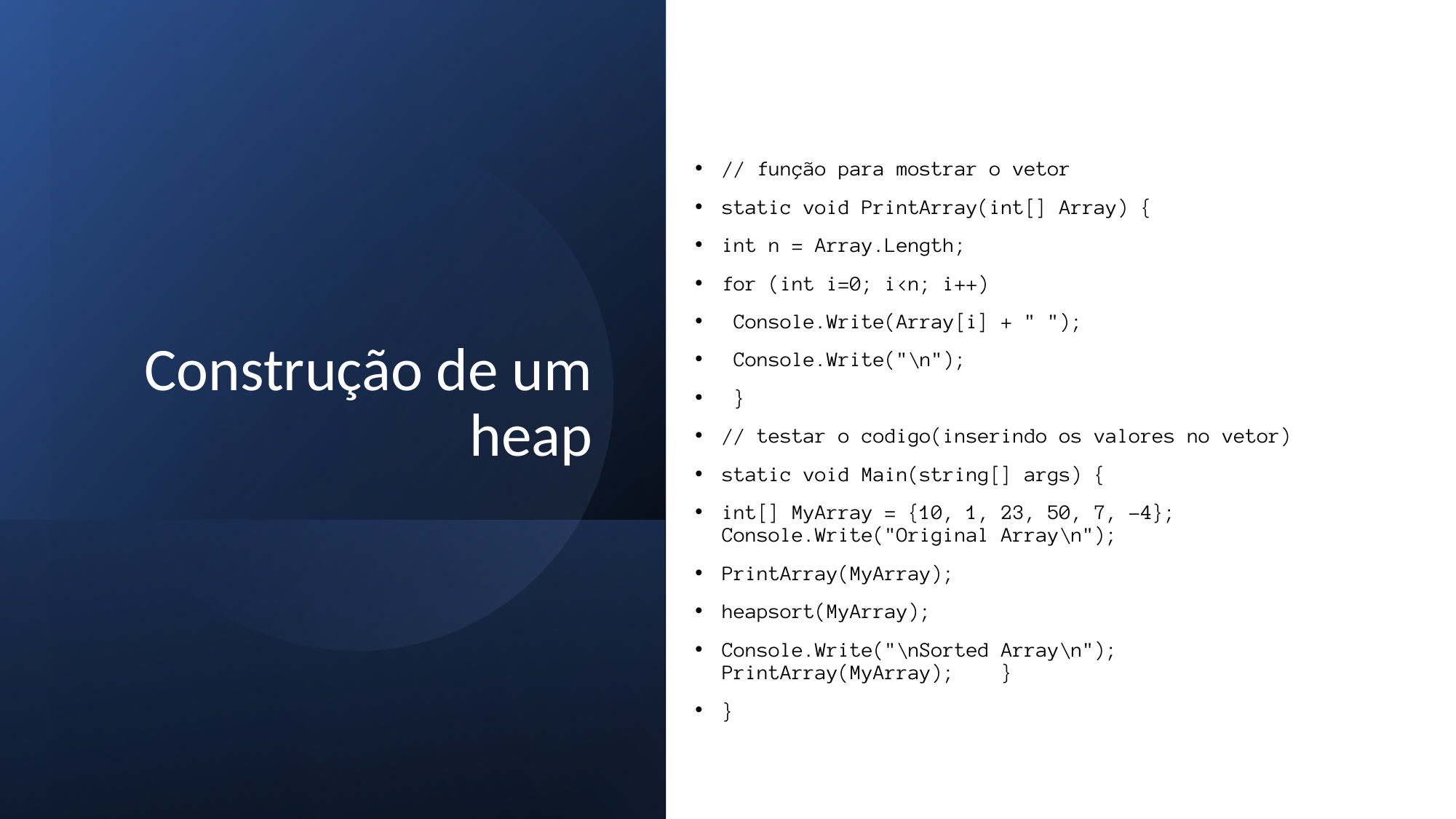

# Construção de um heap

// função para mostrar o vetor
static void PrintArray(int[] Array) {
int n = Array.Length;
for (int i=0; i<n; i++)
 Console.Write(Array[i] + " ");
 Console.Write("\n");
 }
// testar o codigo(inserindo os valores no vetor)
static void Main(string[] args) {
int[] MyArray = {10, 1, 23, 50, 7, -4};   Console.Write("Original Array\n");
PrintArray(MyArray);
heapsort(MyArray);
Console.Write("\nSorted Array\n");   PrintArray(MyArray);    }
}